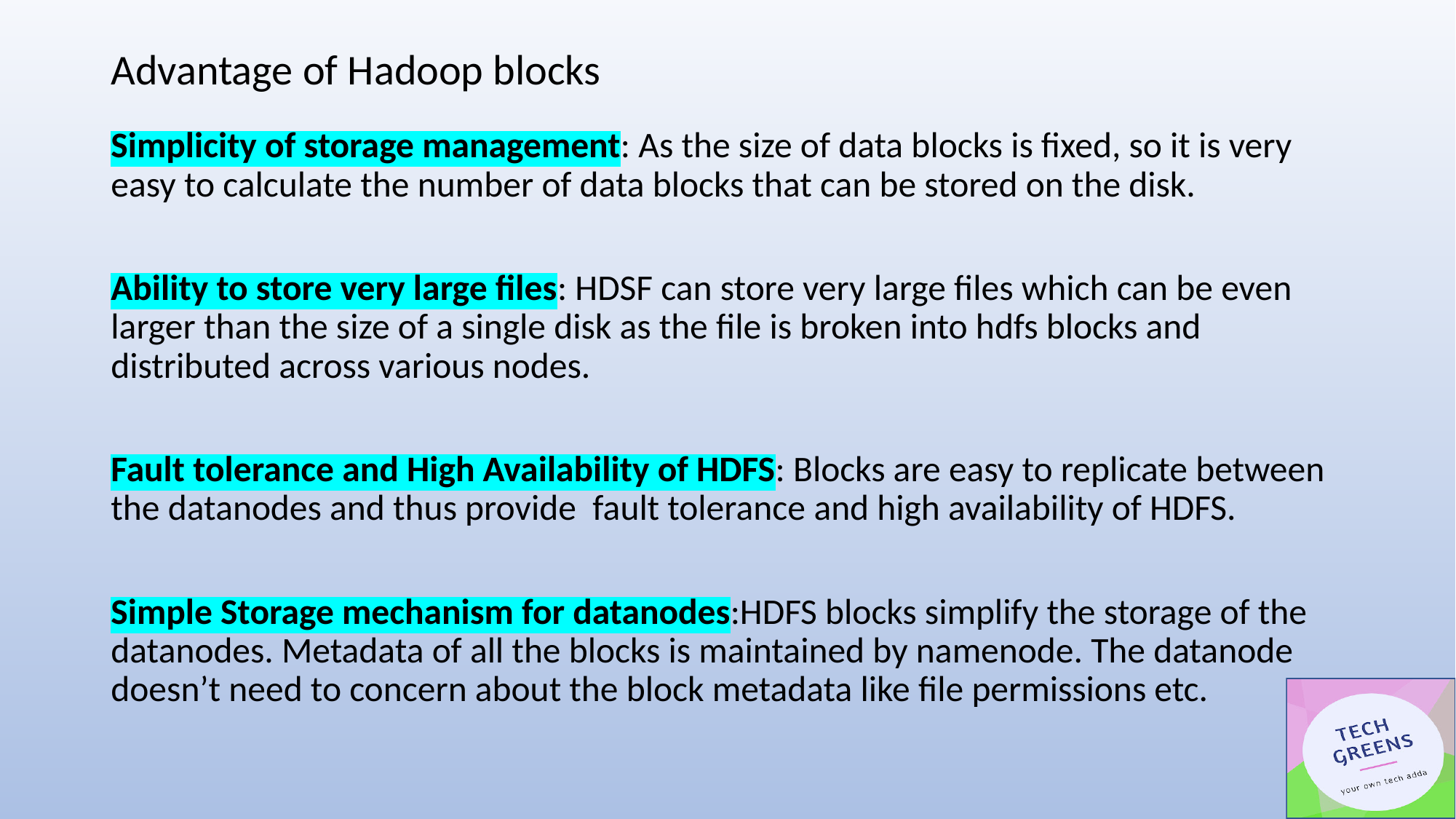

# Advantage of Hadoop blocks
Simplicity of storage management: As the size of data blocks is fixed, so it is very easy to calculate the number of data blocks that can be stored on the disk.

Ability to store very large files: HDSF can store very large files which can be even larger than the size of a single disk as the file is broken into hdfs blocks and distributed across various nodes.

Fault tolerance and High Availability of HDFS: Blocks are easy to replicate between the datanodes and thus provide  fault tolerance and high availability of HDFS.

Simple Storage mechanism for datanodes:HDFS blocks simplify the storage of the datanodes. Metadata of all the blocks is maintained by namenode. The datanode doesn’t need to concern about the block metadata like file permissions etc.